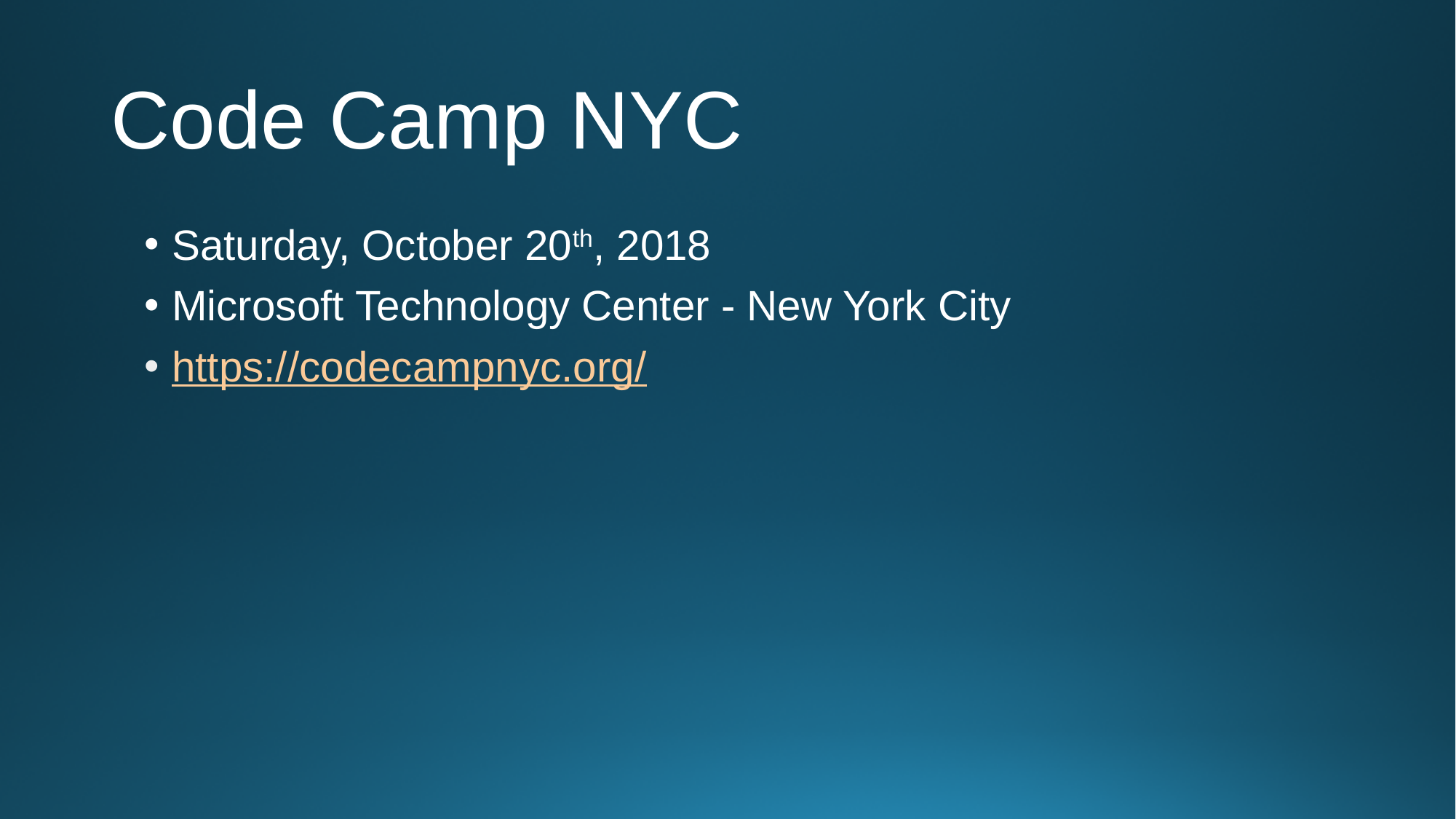

# Code Camp NYC
Saturday, October 20th, 2018
Microsoft Technology Center - New York City
https://codecampnyc.org/